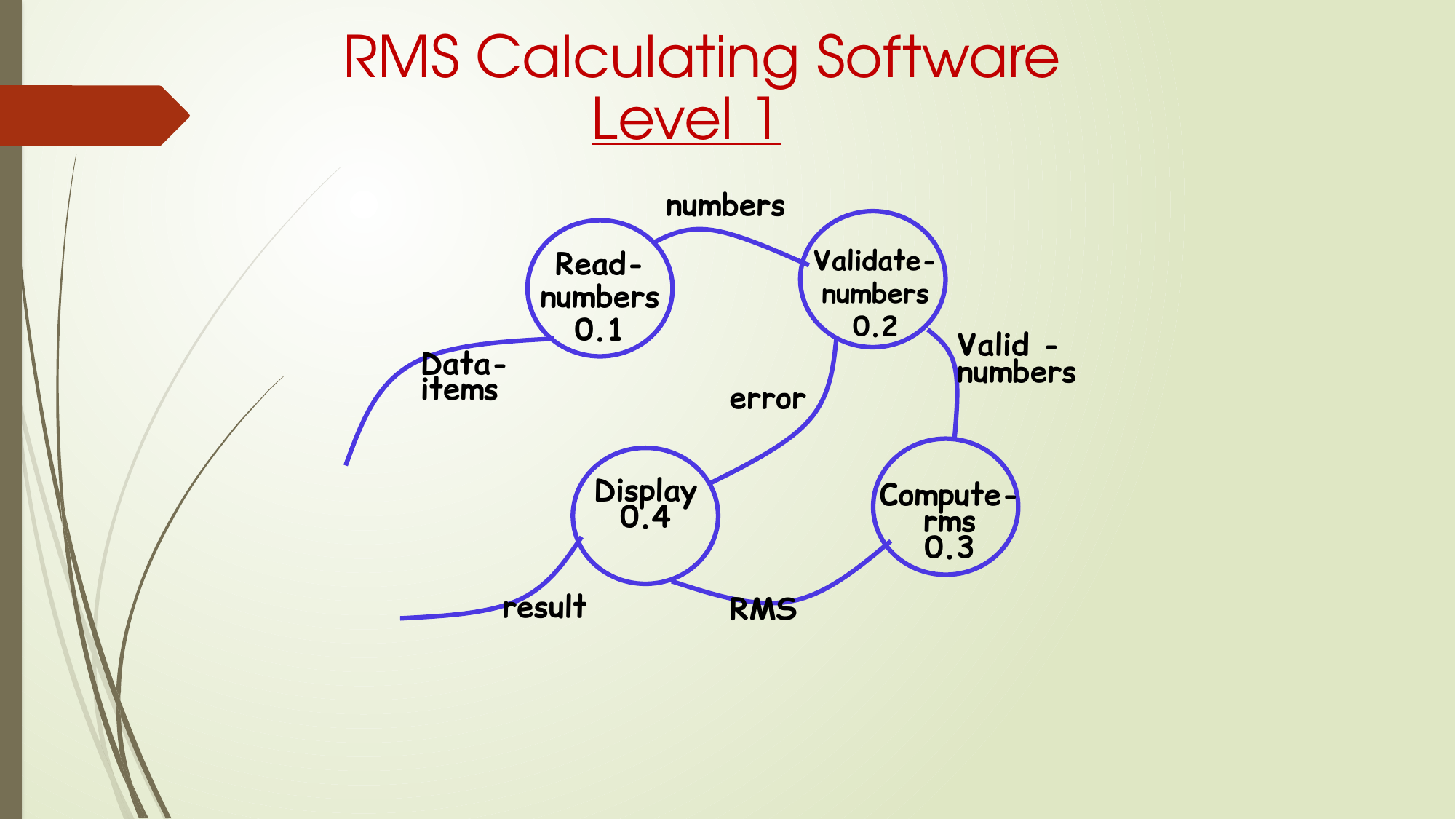

# RMS Calculating Software Level 1
numbers

Validate-numbers
0.2
Read-numbers
0.1

Valid -numbers

Data-items
error

Display
0.4
Compute-rms
0.3

result
RMS